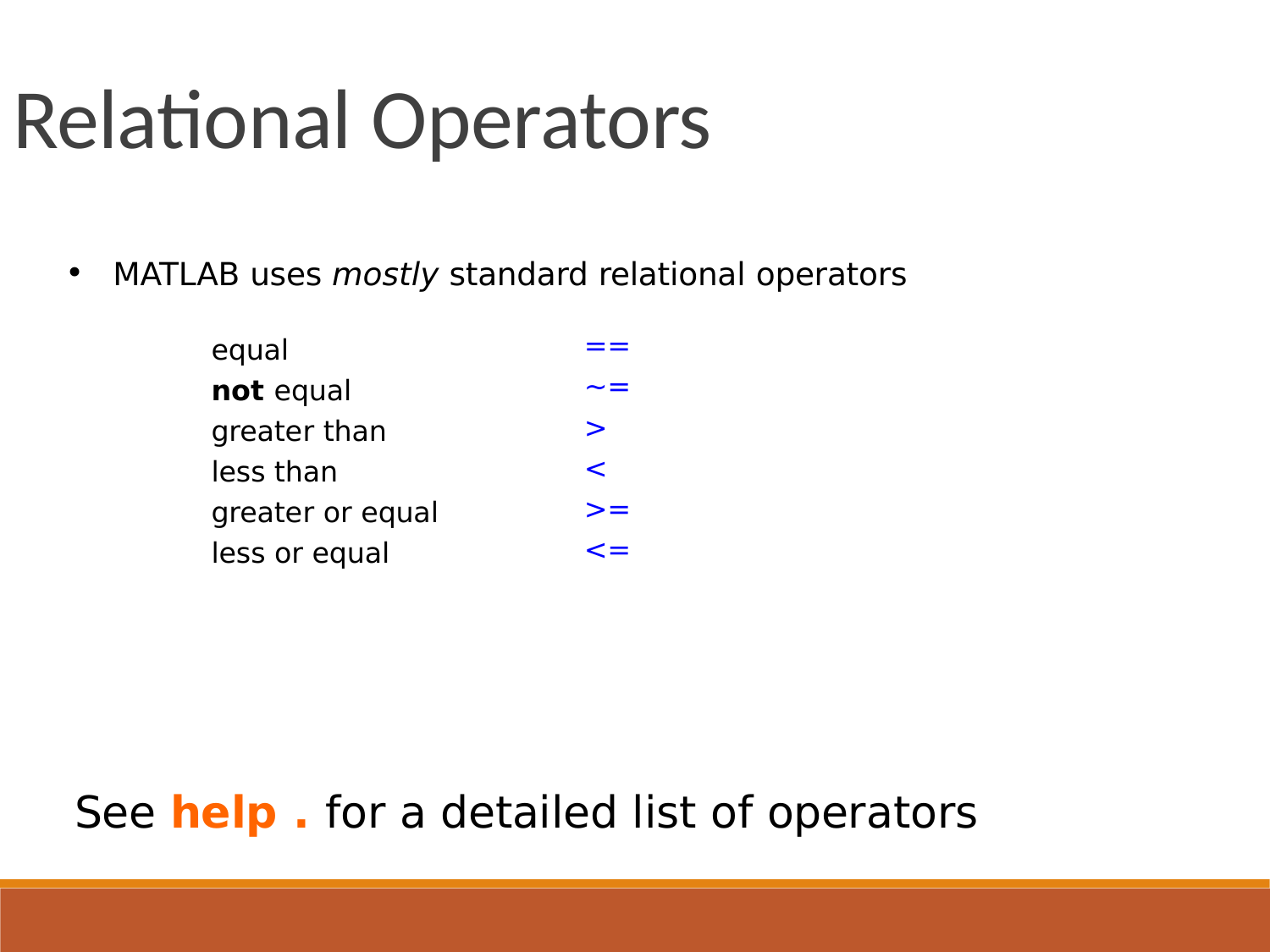

Relational Operators
MATLAB uses mostly standard relational operators
==
~=
>
<
>=
<=

 equal
 not equal
 greater than
 less than
 greater or equal
 less or equal
See help . for a detailed list of operators